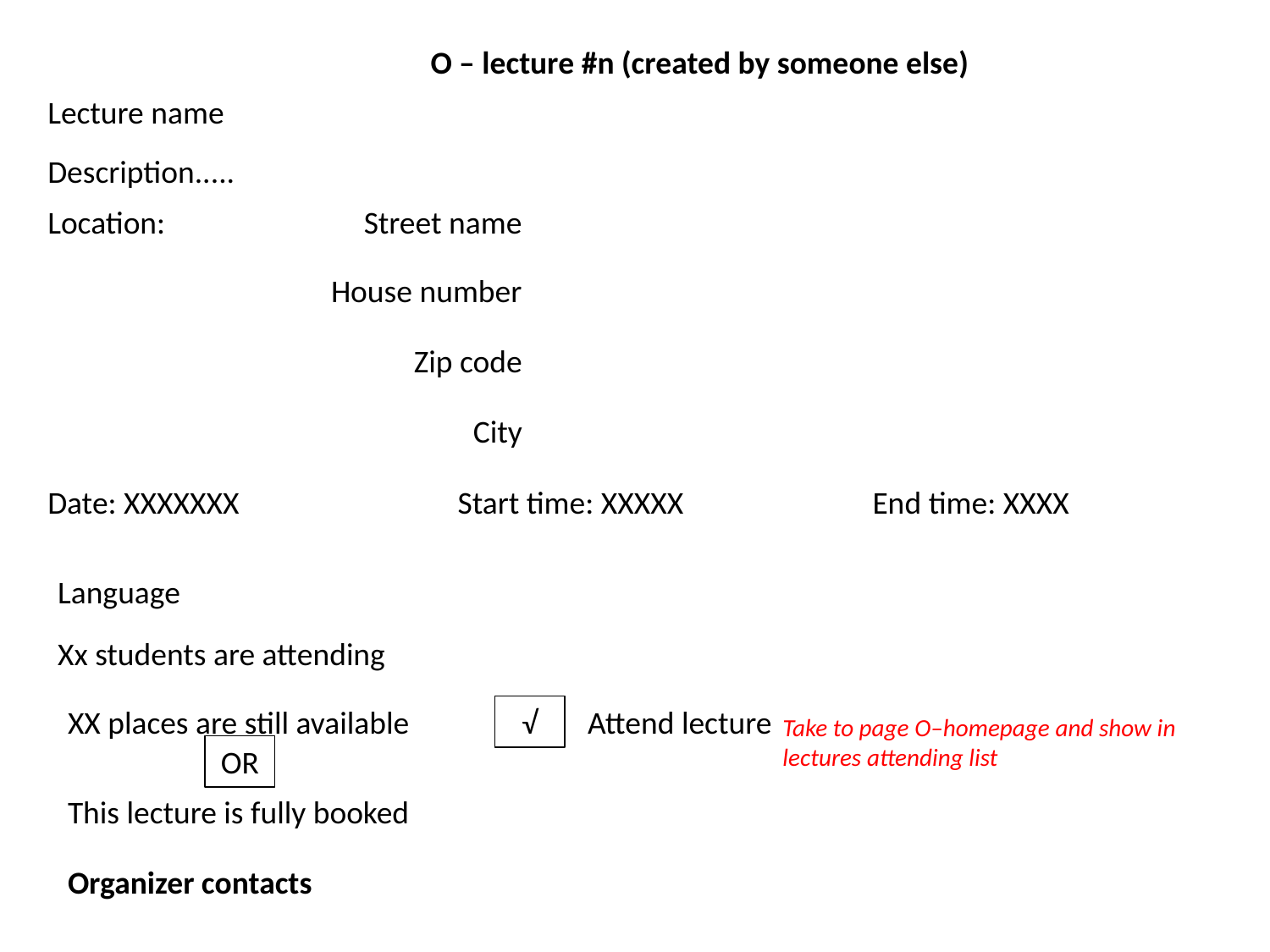

O – lecture #n (created by someone else)
Lecture name
Description.....
Location:
Street name
House number
Zip code
City
Date: XXXXXXX
Start time: XXXXX
End time: XXXX
Language
Xx students are attending
XX places are still available
√
Attend lecture
Take to page O–homepage and show in lectures attending list
OR
This lecture is fully booked
Organizer contacts